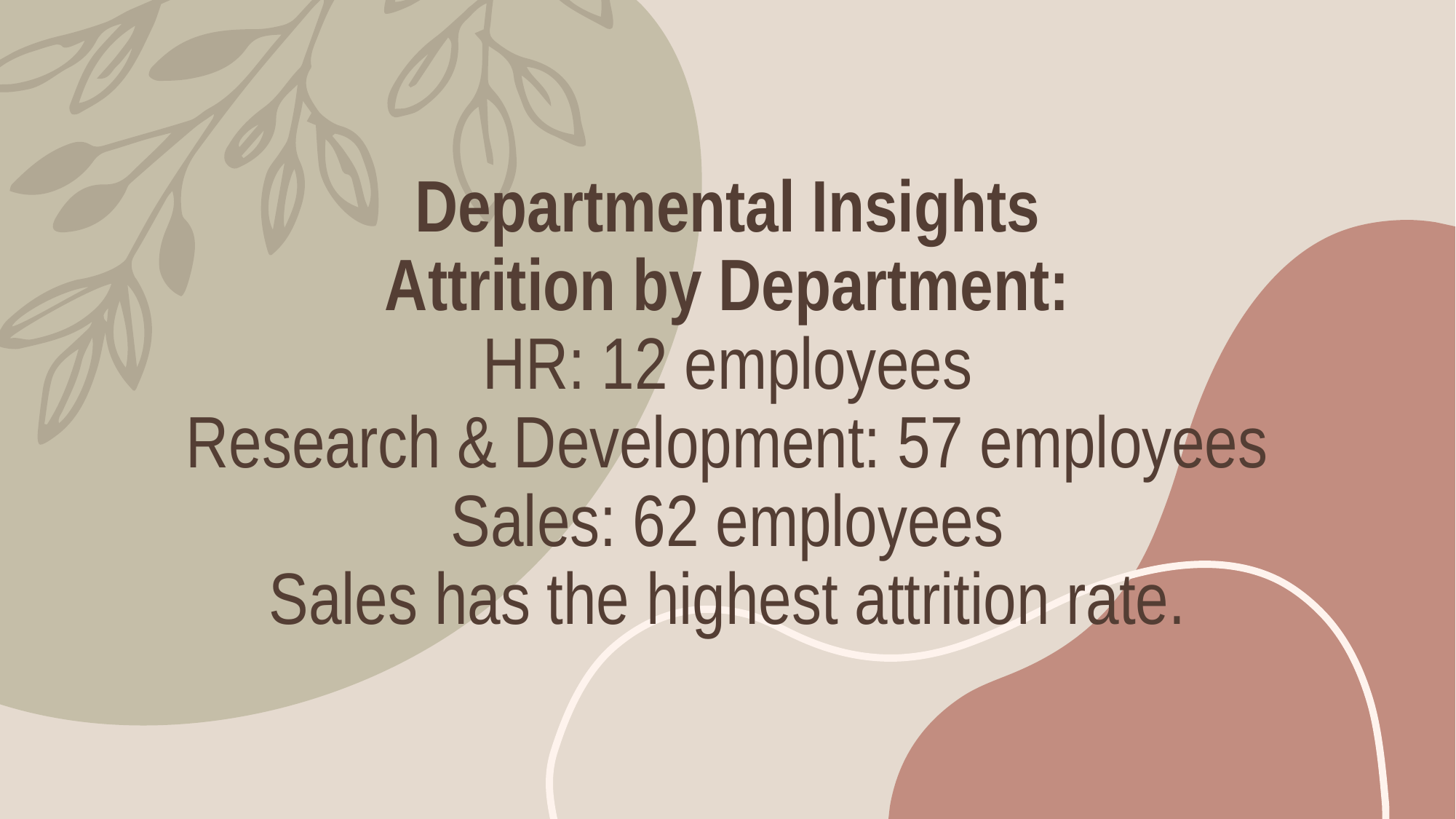

# Departmental Insights Attrition by Department: HR: 12 employees Research & Development: 57 employees Sales: 62 employees Sales has the highest attrition rate.